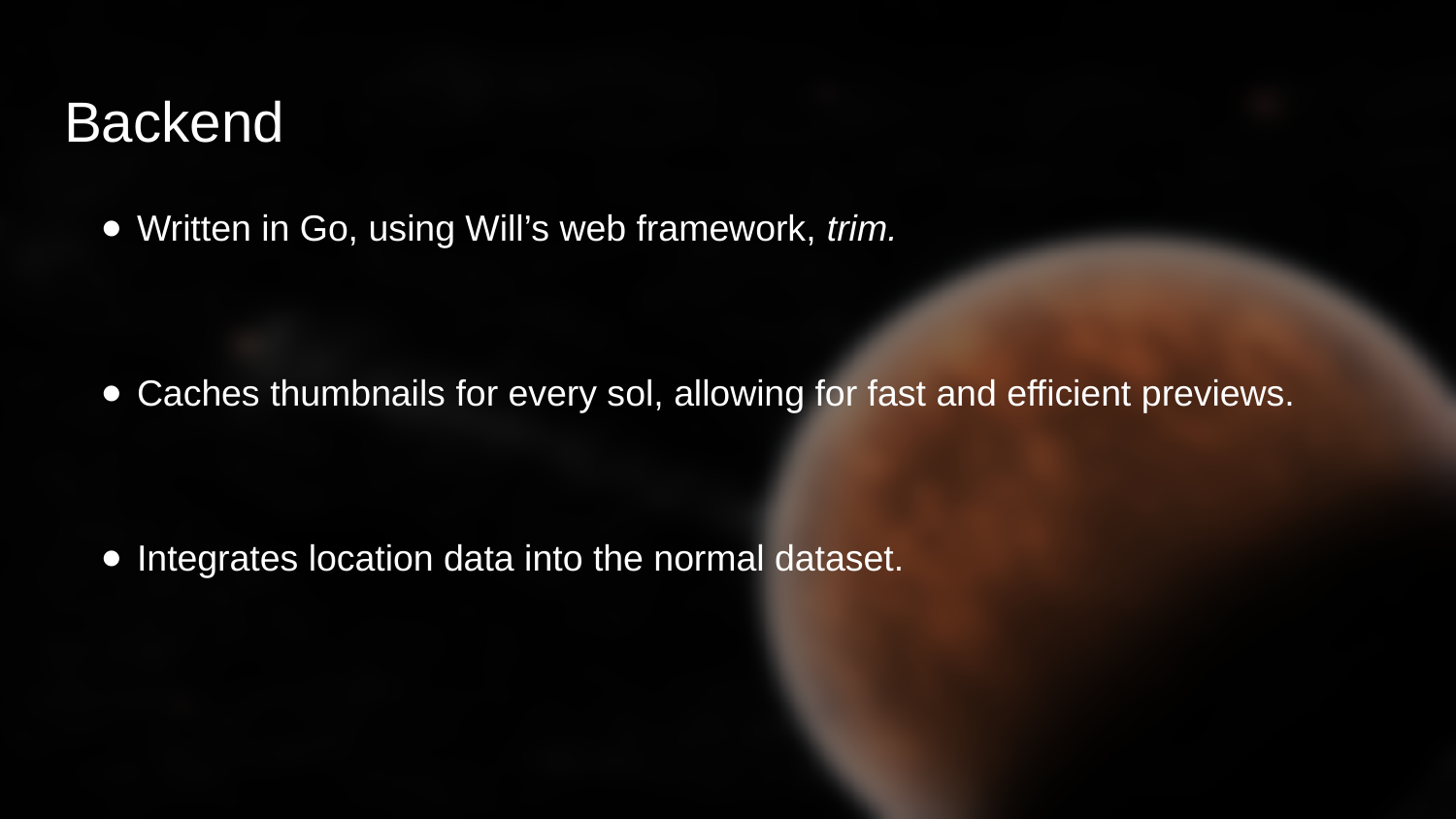

# Backend
Written in Go, using Will’s web framework, trim.

Caches thumbnails for every sol, allowing for fast and efficient previews.

Integrates location data into the normal dataset.